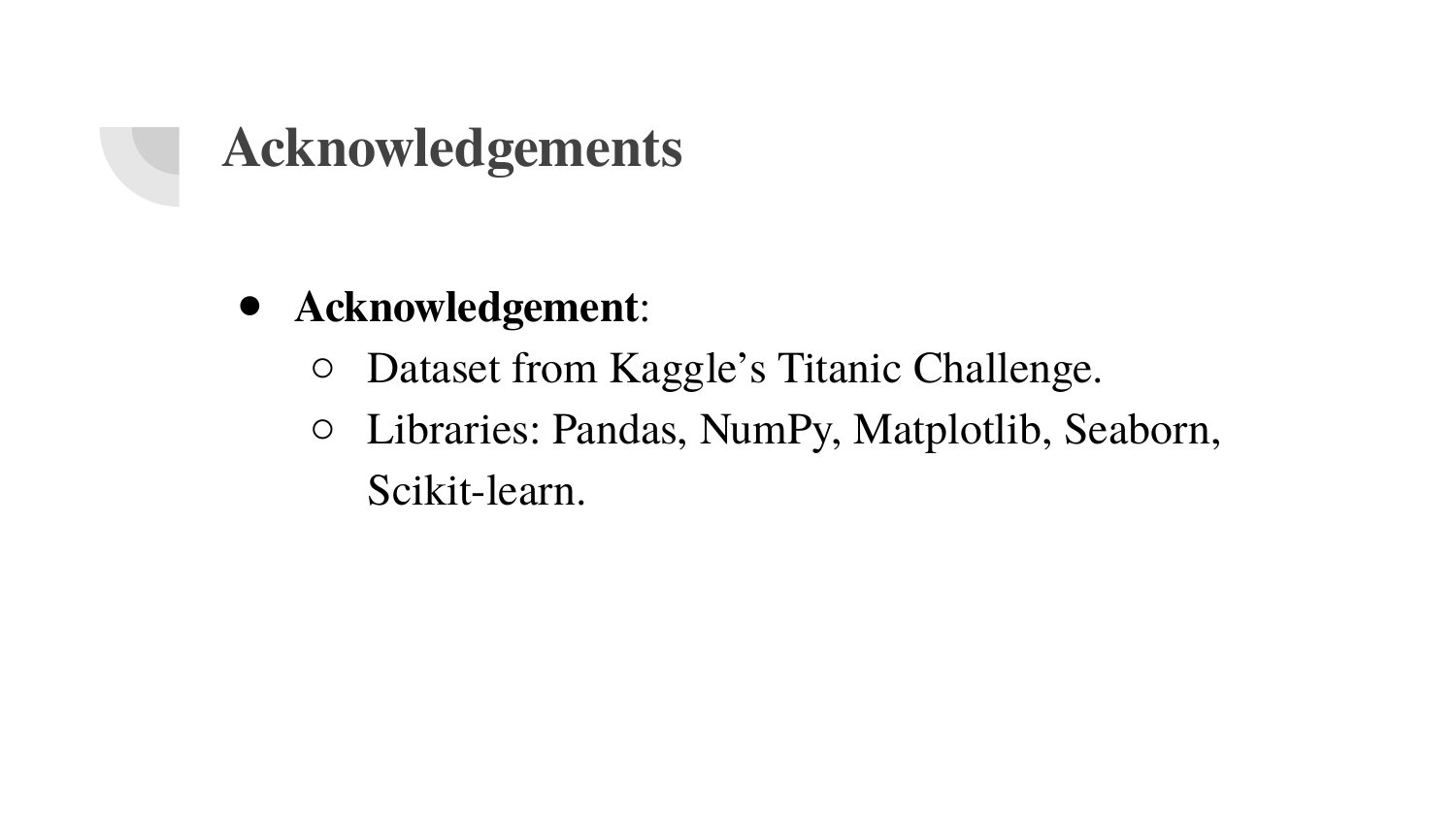

# Acknowledgements
Acknowledgement:
Dataset from Kaggle’s Titanic Challenge.
Libraries: Pandas, NumPy, Matplotlib, Seaborn, Scikit-learn.